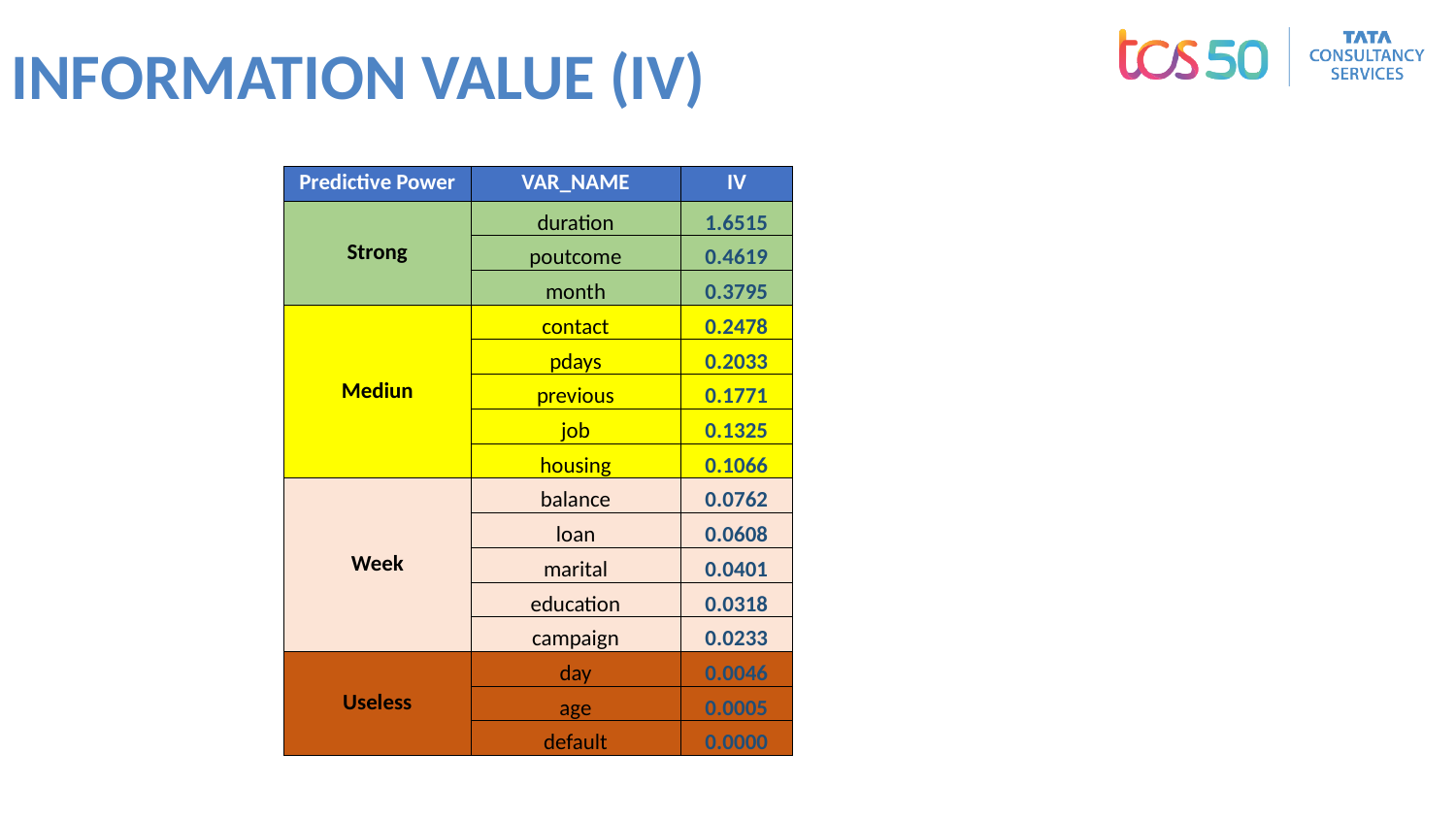

# INFORMATION VALUE (IV)
| Predictive Power | VAR\_NAME | IV |
| --- | --- | --- |
| Strong | duration | 1.6515 |
|  | poutcome | 0.4619 |
|  | month | 0.3795 |
| Mediun | contact | 0.2478 |
|  | pdays | 0.2033 |
|  | previous | 0.1771 |
|  | job | 0.1325 |
|  | housing | 0.1066 |
| Week | balance | 0.0762 |
|  | loan | 0.0608 |
|  | marital | 0.0401 |
|  | education | 0.0318 |
|  | campaign | 0.0233 |
| Useless | day | 0.0046 |
|  | age | 0.0005 |
|  | default | 0.0000 |